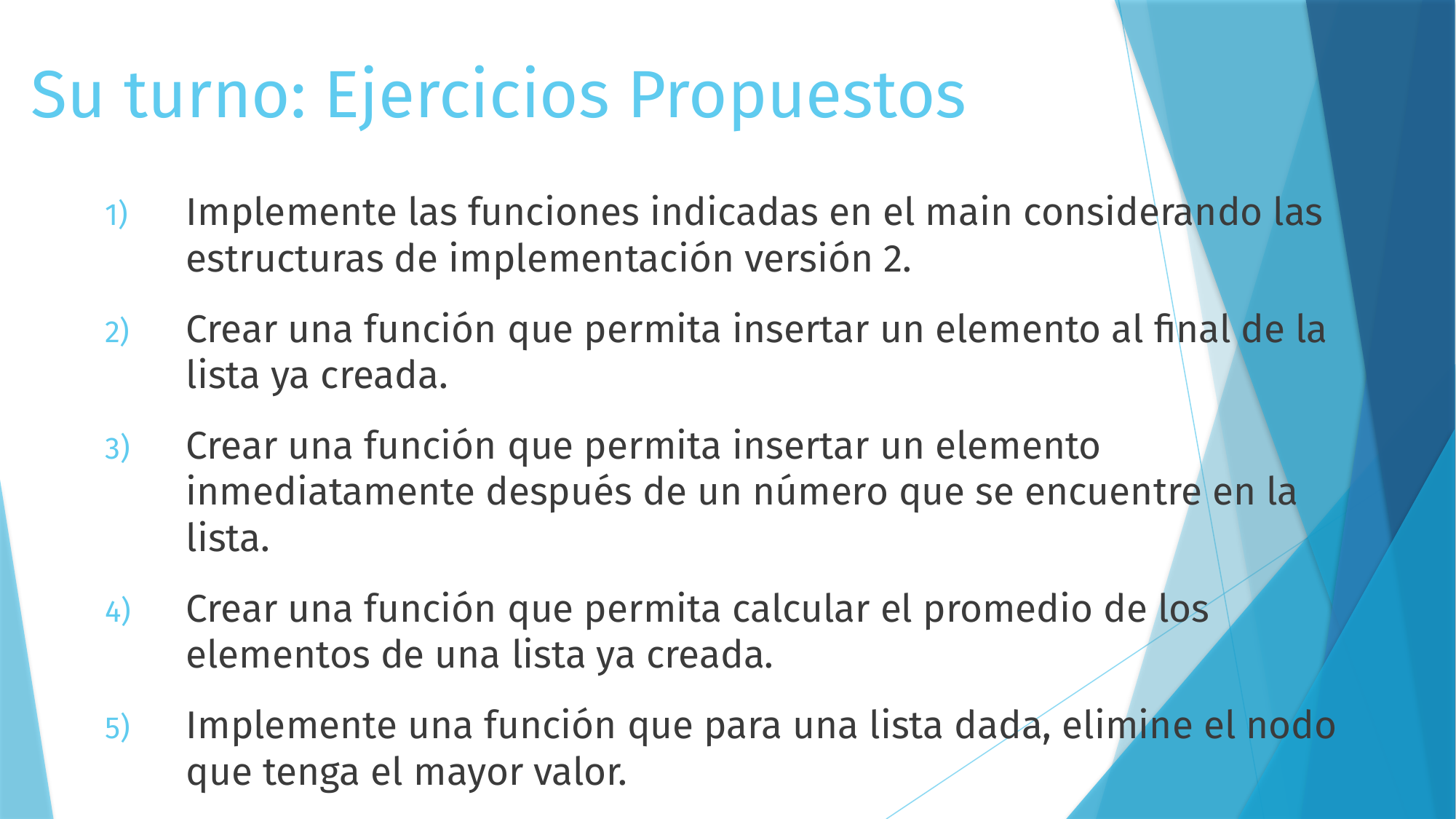

# Su turno: Ejercicios Propuestos
Implemente las funciones indicadas en el main considerando las estructuras de implementación versión 2.
Crear una función que permita insertar un elemento al final de la lista ya creada.
Crear una función que permita insertar un elemento inmediatamente después de un número que se encuentre en la lista.
Crear una función que permita calcular el promedio de los elementos de una lista ya creada.
Implemente una función que para una lista dada, elimine el nodo que tenga el mayor valor.